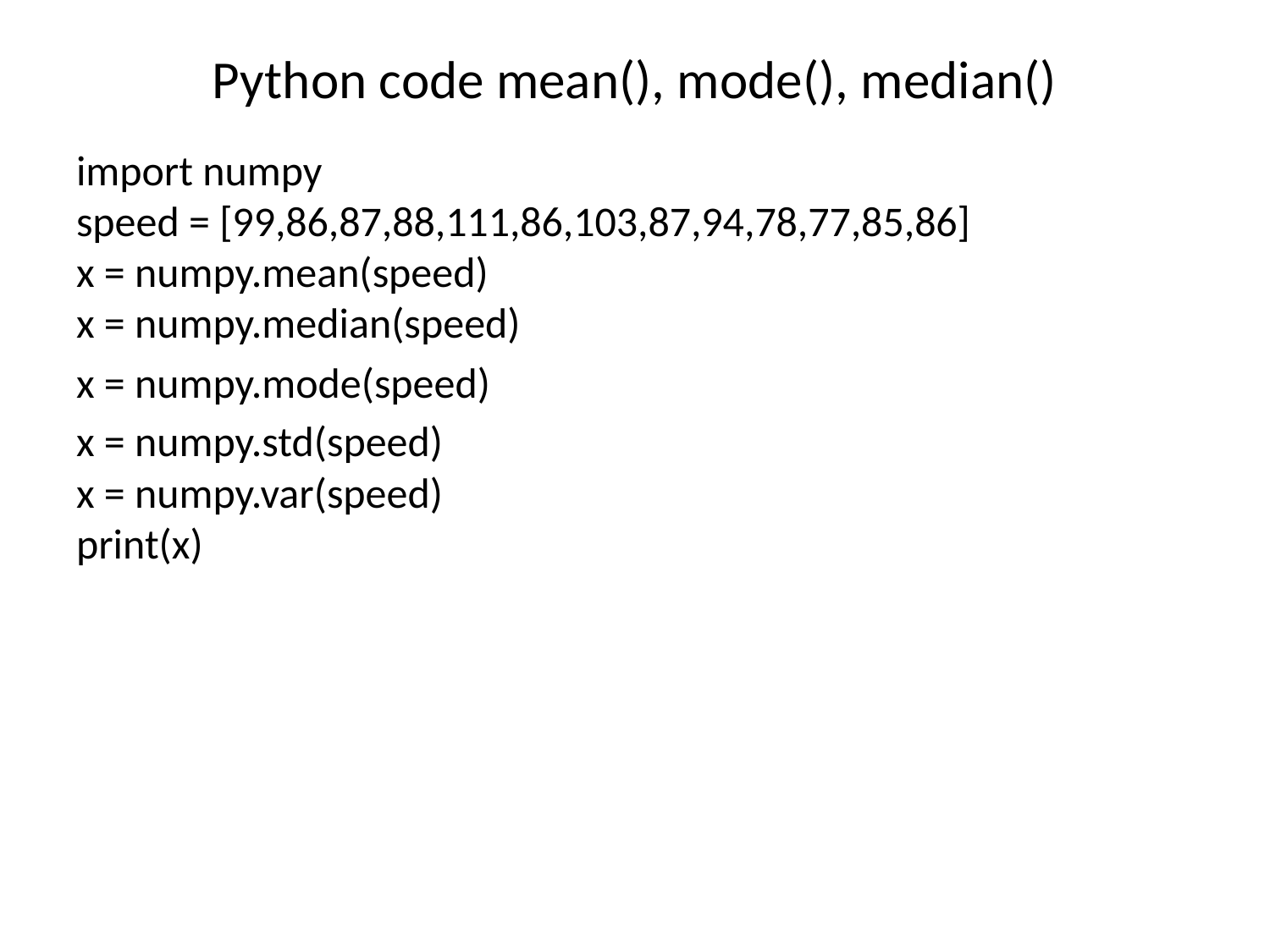

# Python code mean(), mode(), median()
import numpy
speed = [99,86,87,88,111,86,103,87,94,78,77,85,86]
x = numpy.mean(speed)
x = numpy.median(speed)
x = numpy.mode(speed)
x = numpy.std(speed)
x = numpy.var(speed)
print(x)